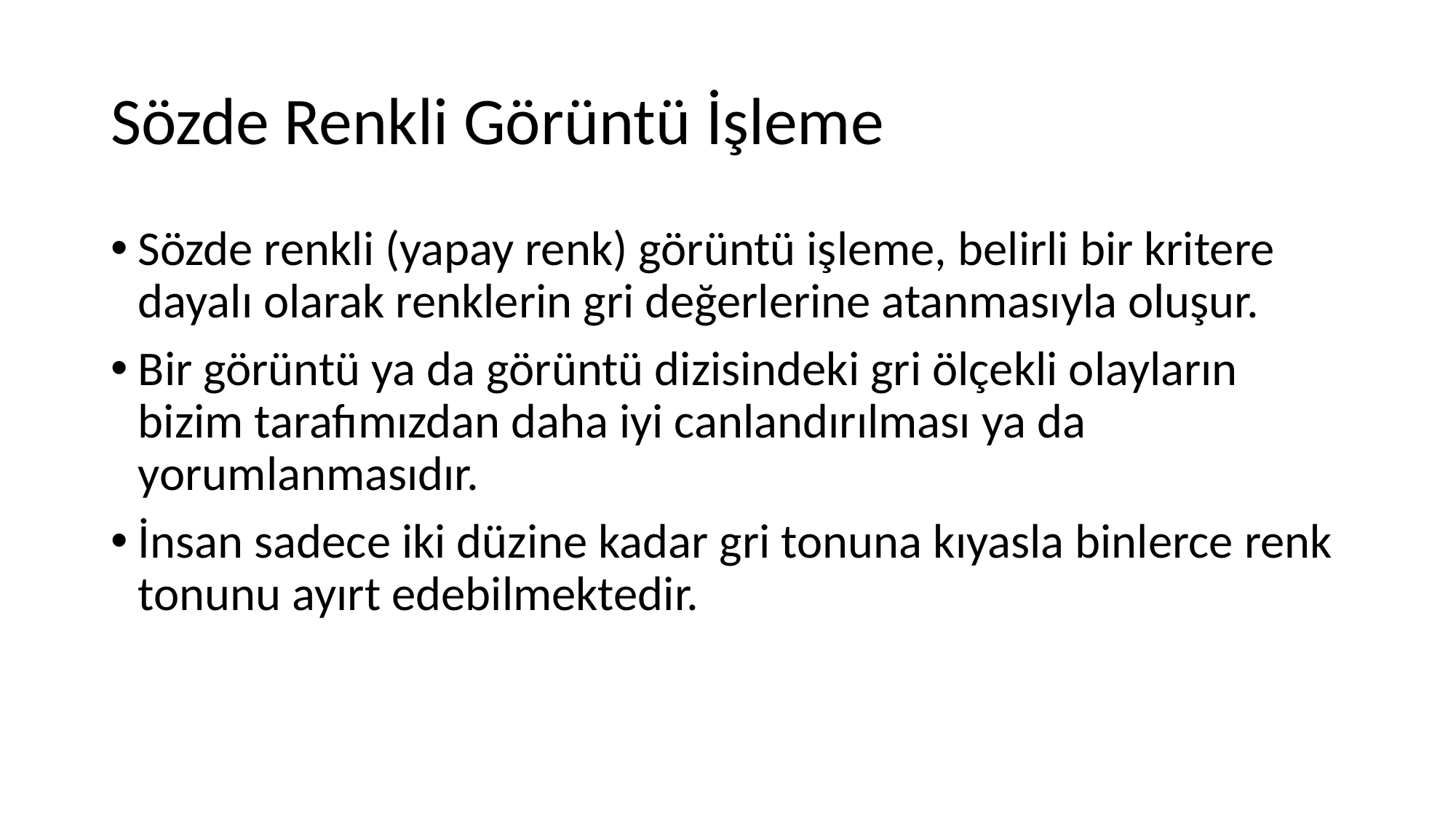

# Sözde Renkli Görüntü İşleme
Sözde renkli (yapay renk) görüntü işleme, belirli bir kritere dayalı olarak renklerin gri değerlerine atanmasıyla oluşur.
Bir görüntü ya da görüntü dizisindeki gri ölçekli olayların bizim tarafımızdan daha iyi canlandırılması ya da yorumlanmasıdır.
İnsan sadece iki düzine kadar gri tonuna kıyasla binlerce renk tonunu ayırt edebilmektedir.